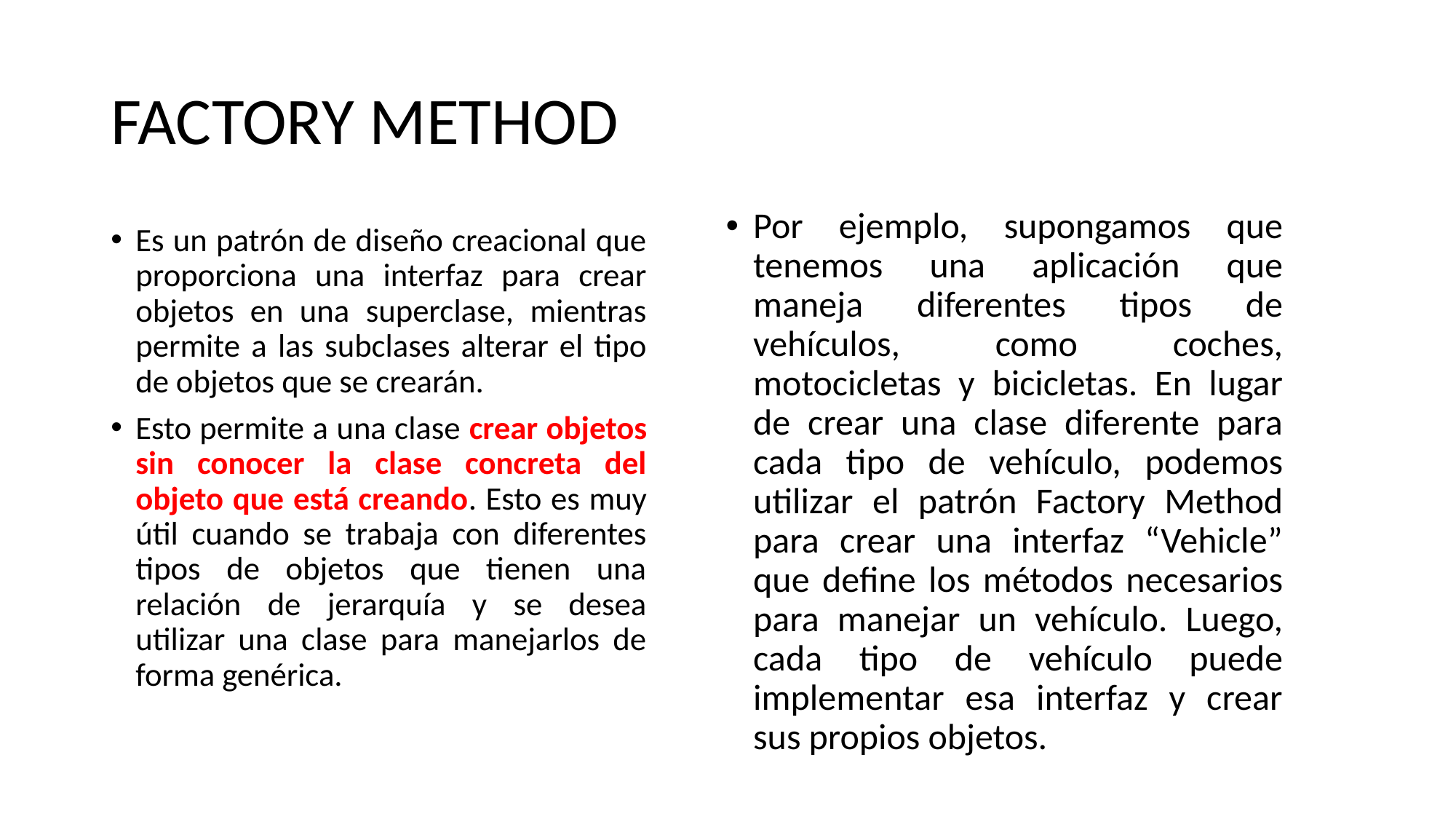

# FACTORY METHOD
Por ejemplo, supongamos que tenemos una aplicación que maneja diferentes tipos de vehículos, como coches, motocicletas y bicicletas. En lugar de crear una clase diferente para cada tipo de vehículo, podemos utilizar el patrón Factory Method para crear una interfaz “Vehicle” que define los métodos necesarios para manejar un vehículo. Luego, cada tipo de vehículo puede implementar esa interfaz y crear sus propios objetos.

Es un patrón de diseño creacional que proporciona una interfaz para crear objetos en una superclase, mientras permite a las subclases alterar el tipo de objetos que se crearán.
Esto permite a una clase crear objetos sin conocer la clase concreta del objeto que está creando. Esto es muy útil cuando se trabaja con diferentes tipos de objetos que tienen una relación de jerarquía y se desea utilizar una clase para manejarlos de forma genérica.